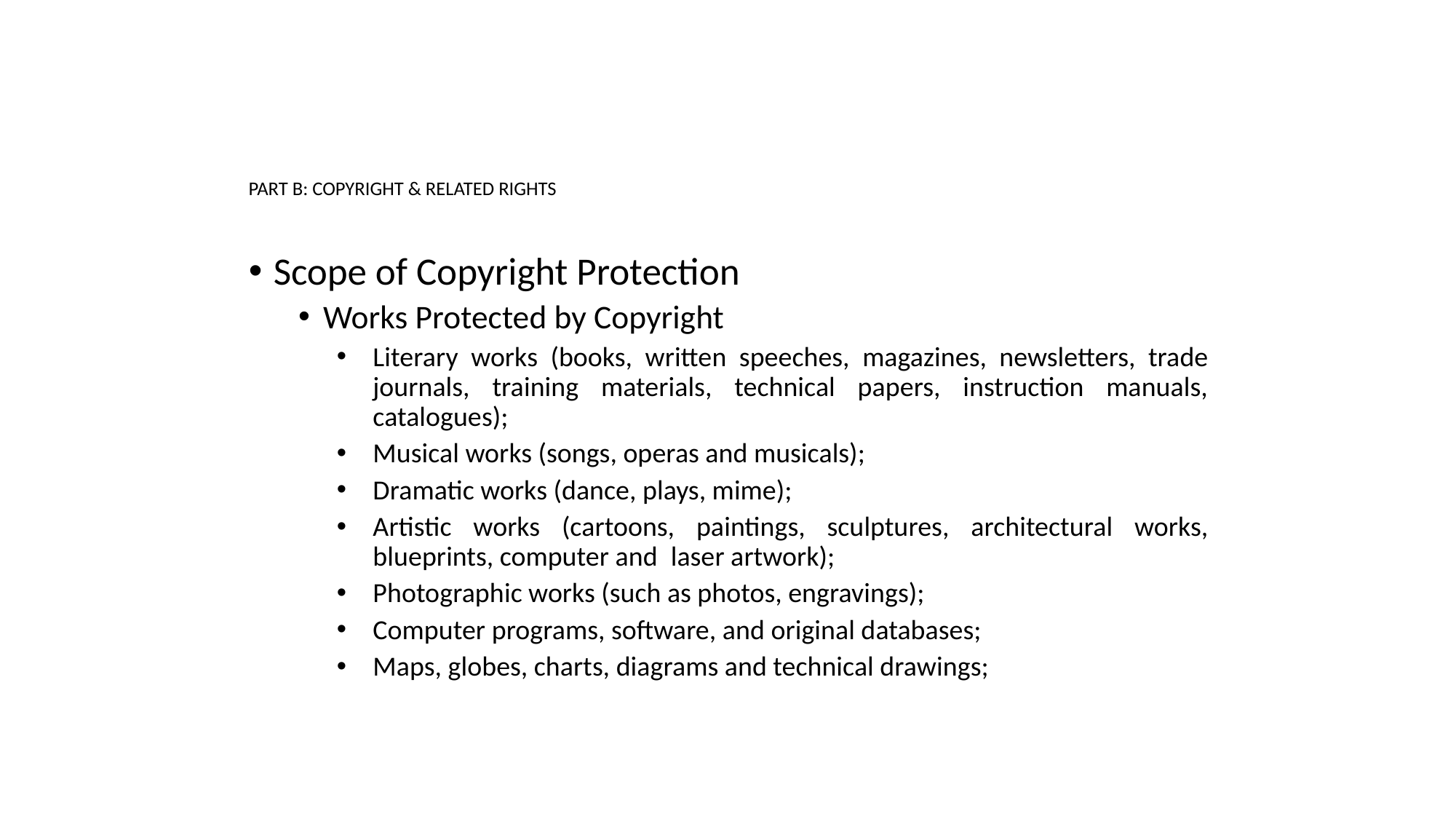

# PART B: COPYRIGHT & RELATED RIGHTS
Scope of Copyright Protection
Works Protected by Copyright
Literary works (books, written speeches, magazines, newsletters, trade journals, training materials, technical papers, instruction manuals, catalogues);
Musical works (songs, operas and musicals);
Dramatic works (dance, plays, mime);
Artistic works (cartoons, paintings, sculptures, architectural works, blueprints, computer and 	laser artwork);
Photographic works (such as photos, engravings);
Computer programs, software, and original databases;
Maps, globes, charts, diagrams and technical drawings;